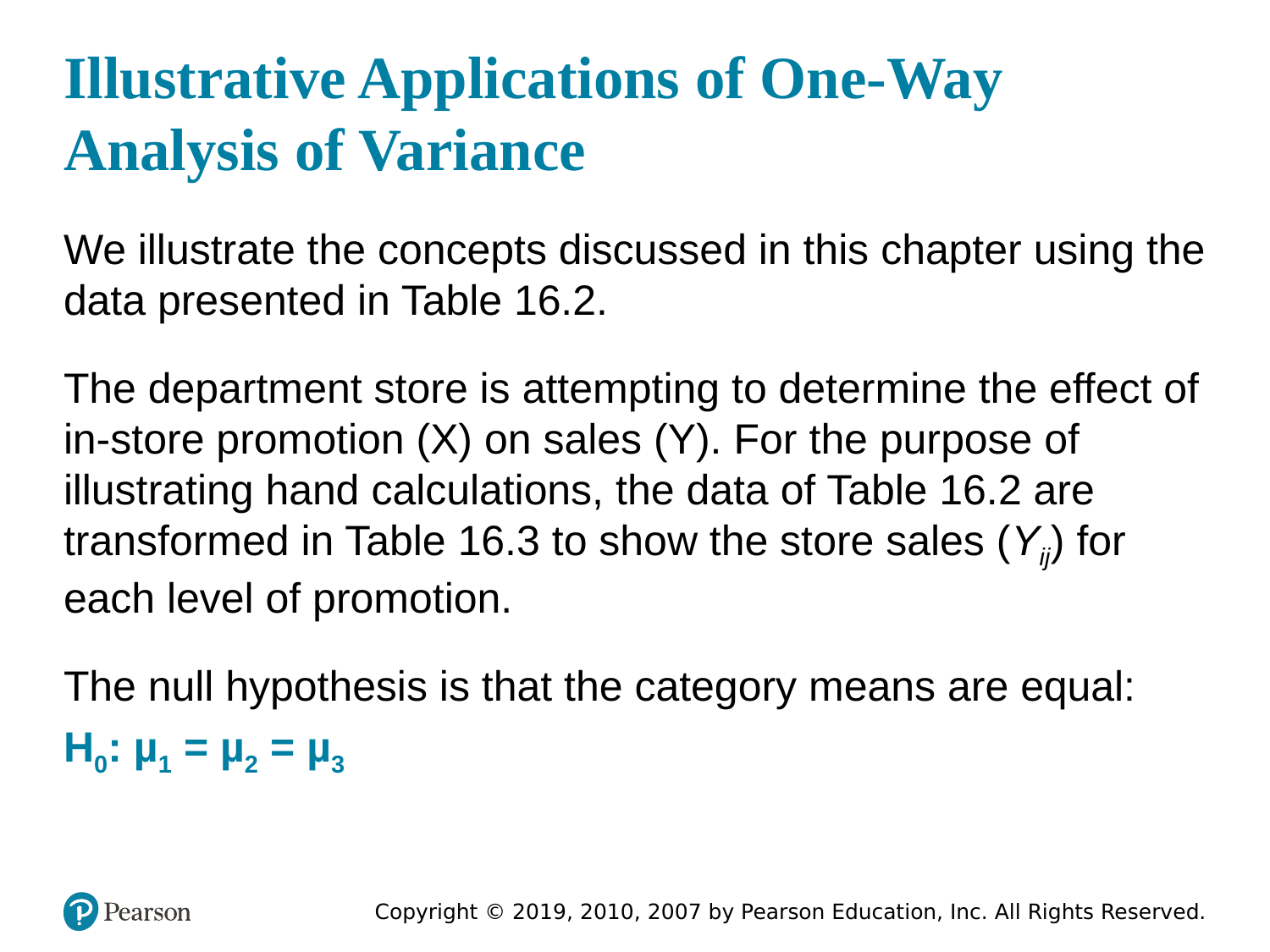

# Illustrative Applications of One-Way Analysis of Variance
We illustrate the concepts discussed in this chapter using the data presented in Table 16.2.
The department store is attempting to determine the effect of in-store promotion (X) on sales (Y). For the purpose of illustrating hand calculations, the data of Table 16.2 are transformed in Table 16.3 to show the store sales (Yij) for each level of promotion.
The null hypothesis is that the category means are equal:
H0: µ1 = µ2 = µ3